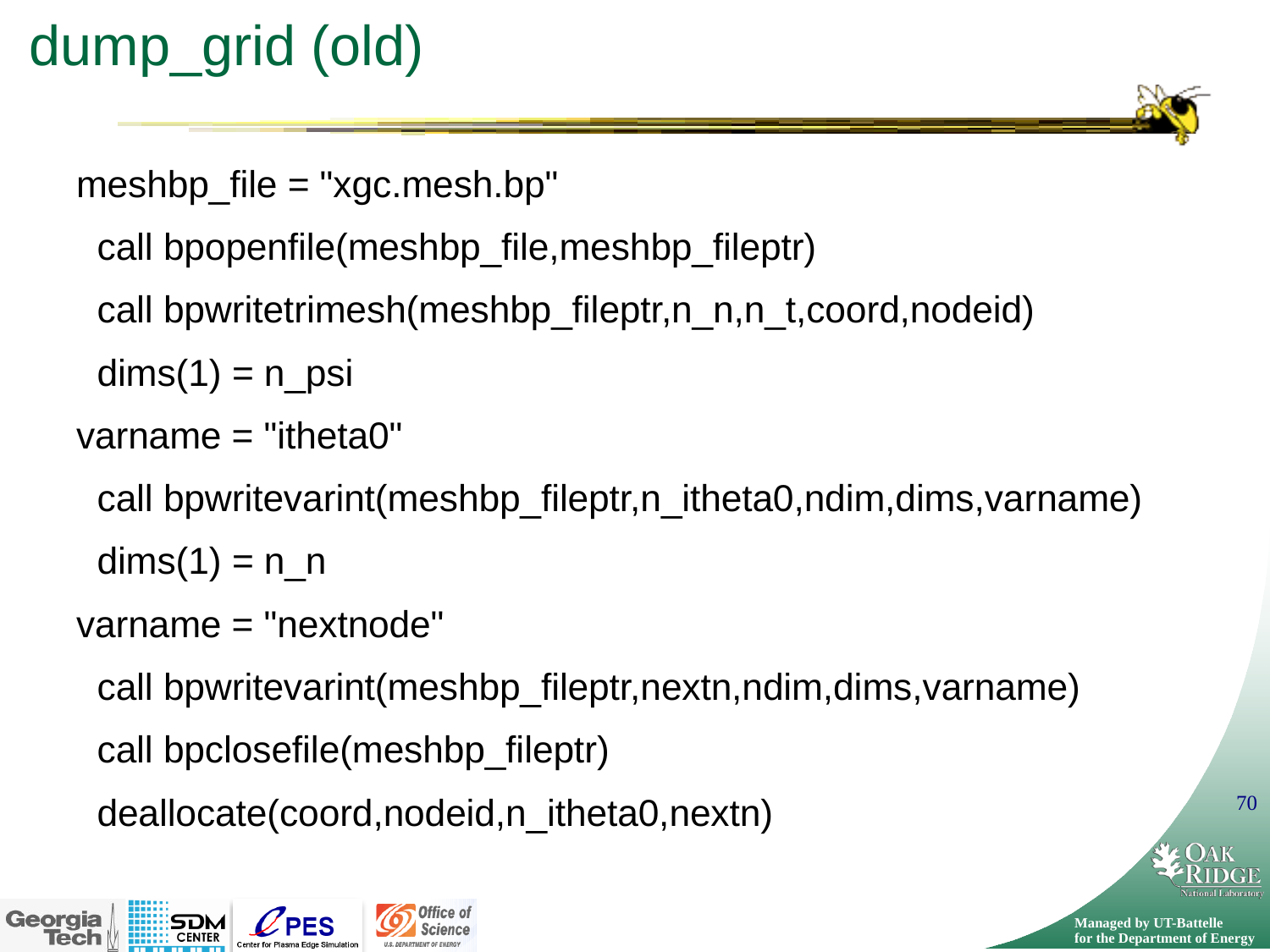

# dump_grid (old)
meshbp_file = "xgc.mesh.bp"
  call bpopenfile(meshbp_file,meshbp_fileptr)
  call bpwritetrimesh(meshbp_fileptr,n_n,n_t,coord,nodeid)
  dims(1) = n_psi
varname = "itheta0"
  call bpwritevarint(meshbp_fileptr,n_itheta0,ndim,dims,varname)
  dims(1) = n_n
varname = "nextnode"
  call bpwritevarint(meshbp_fileptr,nextn,ndim,dims,varname)
  call bpclosefile(meshbp_fileptr)
  deallocate(coord,nodeid,n_itheta0,nextn)